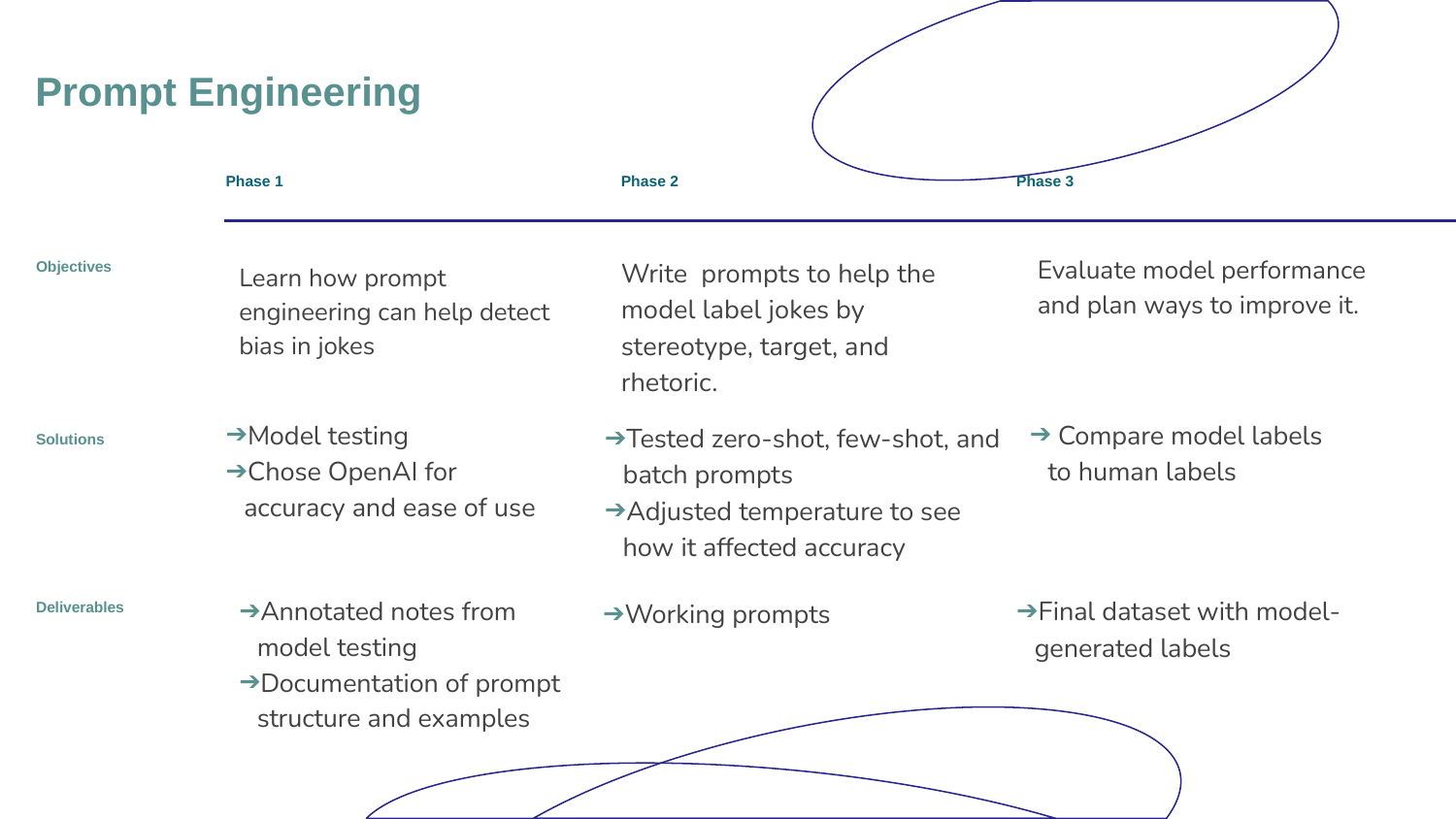

Prompt Engineering
Phase 1
Phase 2
Phase 3
Evaluate model performance and plan ways to improve it.
Write  prompts to help the model label jokes by stereotype, target, and rhetoric.
# Objectives
Learn how prompt engineering can help detect bias in jokes
Model testing
Chose OpenAI for accuracy and ease of use
 Compare model labels   to human labels

Tested zero-shot, few-shot, and batch prompts
Adjusted temperature to see how it affected accuracy
Solutions
Annotated notes from model testing
Documentation of prompt structure and examples

Final dataset with model-generated labels

Deliverables
Working prompts